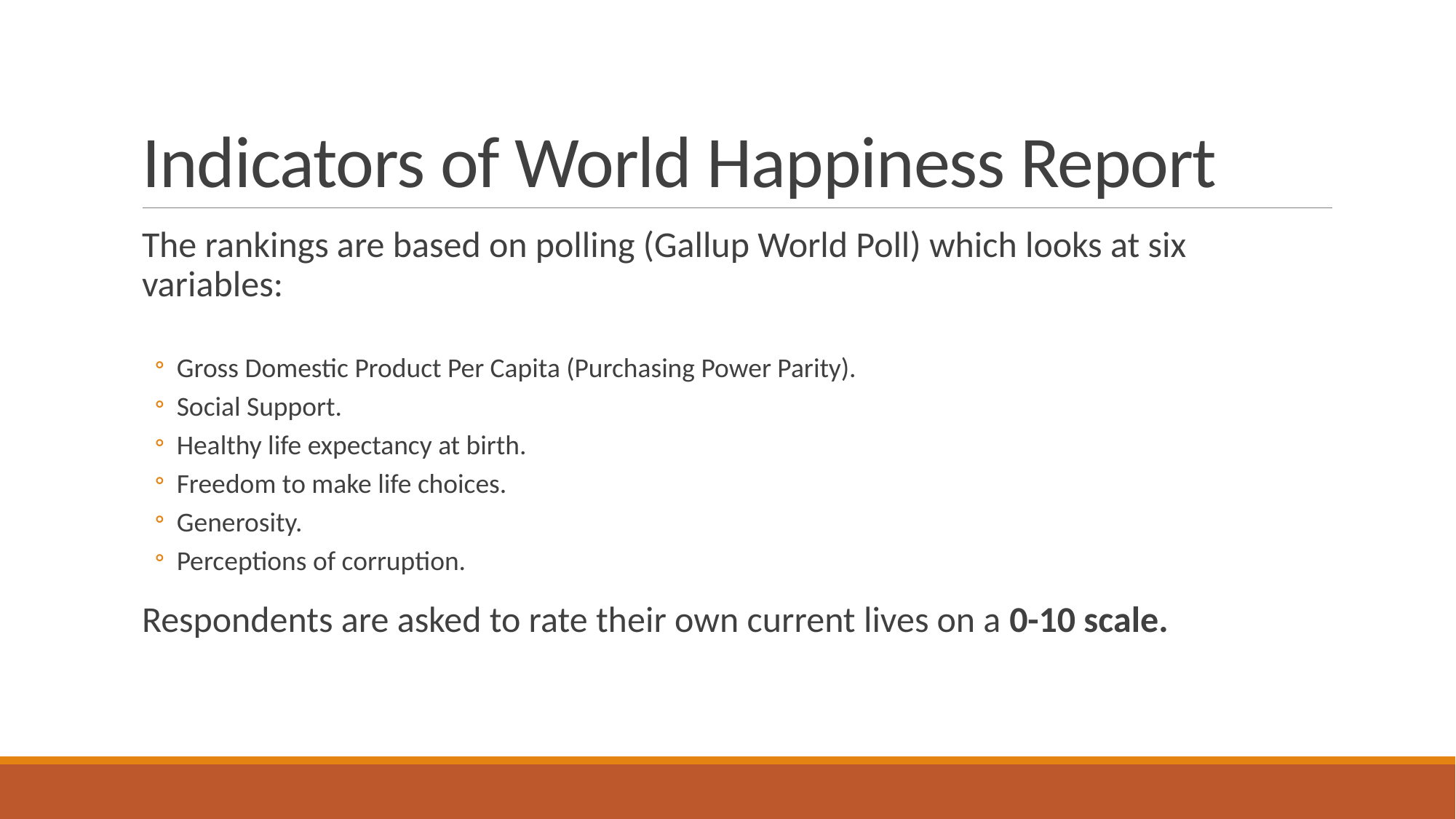

# Indicators of World Happiness Report
The rankings are based on polling (Gallup World Poll) which looks at six variables:
Gross Domestic Product Per Capita (Purchasing Power Parity).
Social Support.
Healthy life expectancy at birth.
Freedom to make life choices.
Generosity.
Perceptions of corruption.
Respondents are asked to rate their own current lives on a 0-10 scale.